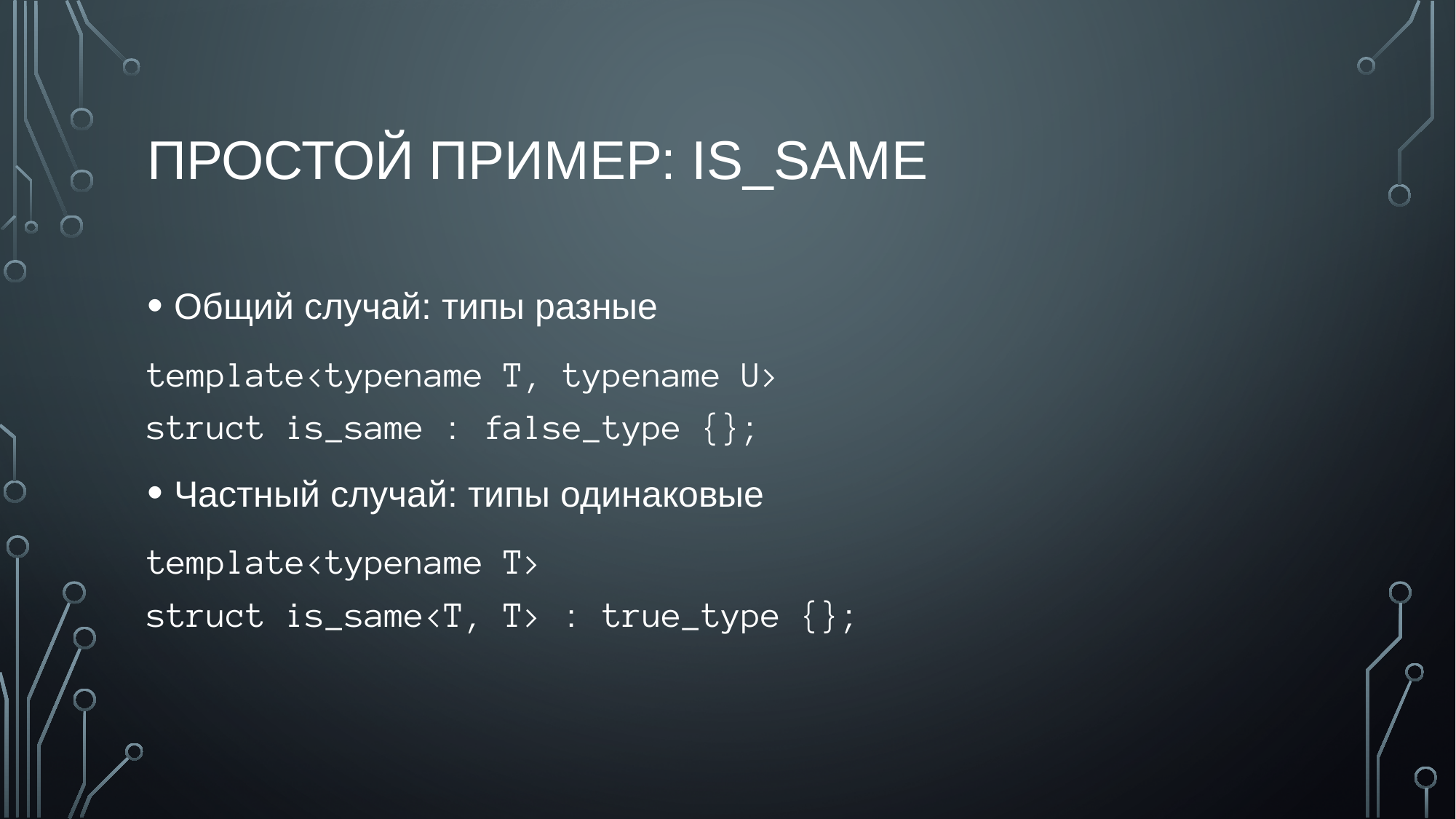

# Простой пример: is_SAME
Общий случай: типы разные
template<typename T, typename U>
struct is_same : false_type {};
Частный случай: типы одинаковые
template<typename T>
struct is_same<T, T> : true_type {};